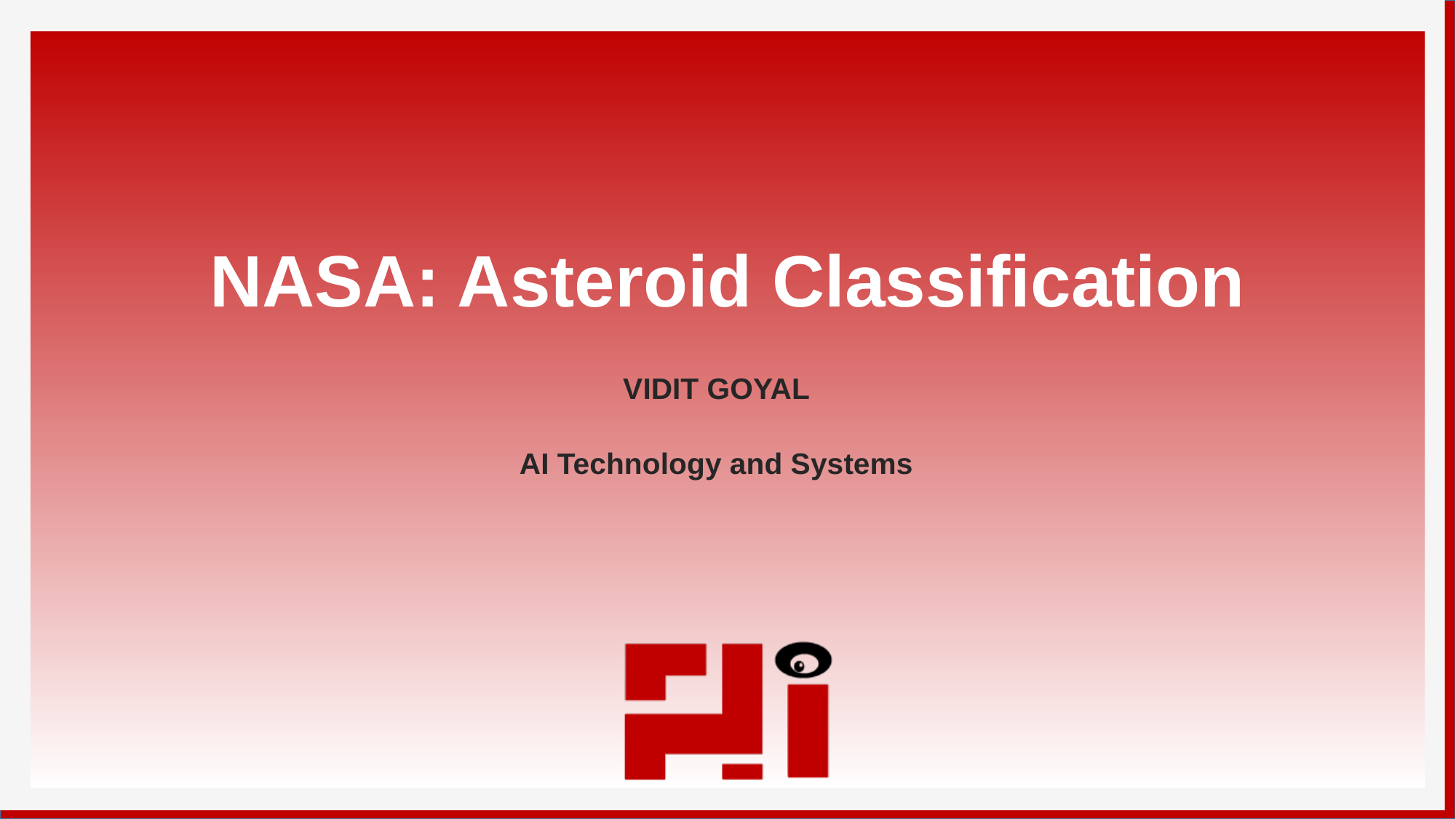

# NASA: Asteroid Classification
VIDIT GOYAL
AI Technology and Systems